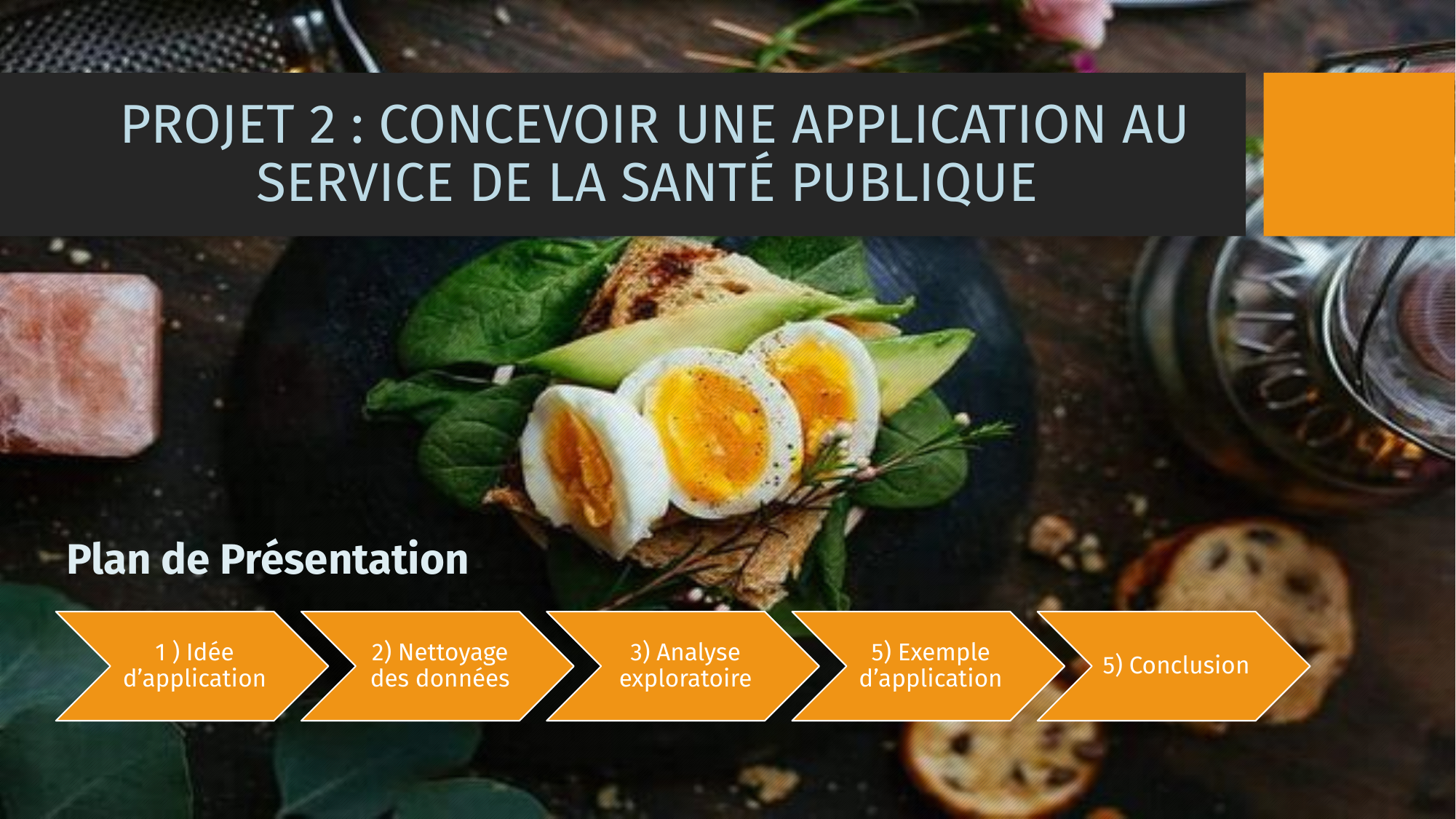

# PROJET 2 : CONCEVOIR UNE APPLICATION AU SERVICE DE LA SANTÉ PUBLIQUE
Plan de Présentation
1 ) Idée d’application
2) Nettoyage des données
3) Analyse exploratoire
5) Exemple d’application
5) Conclusion